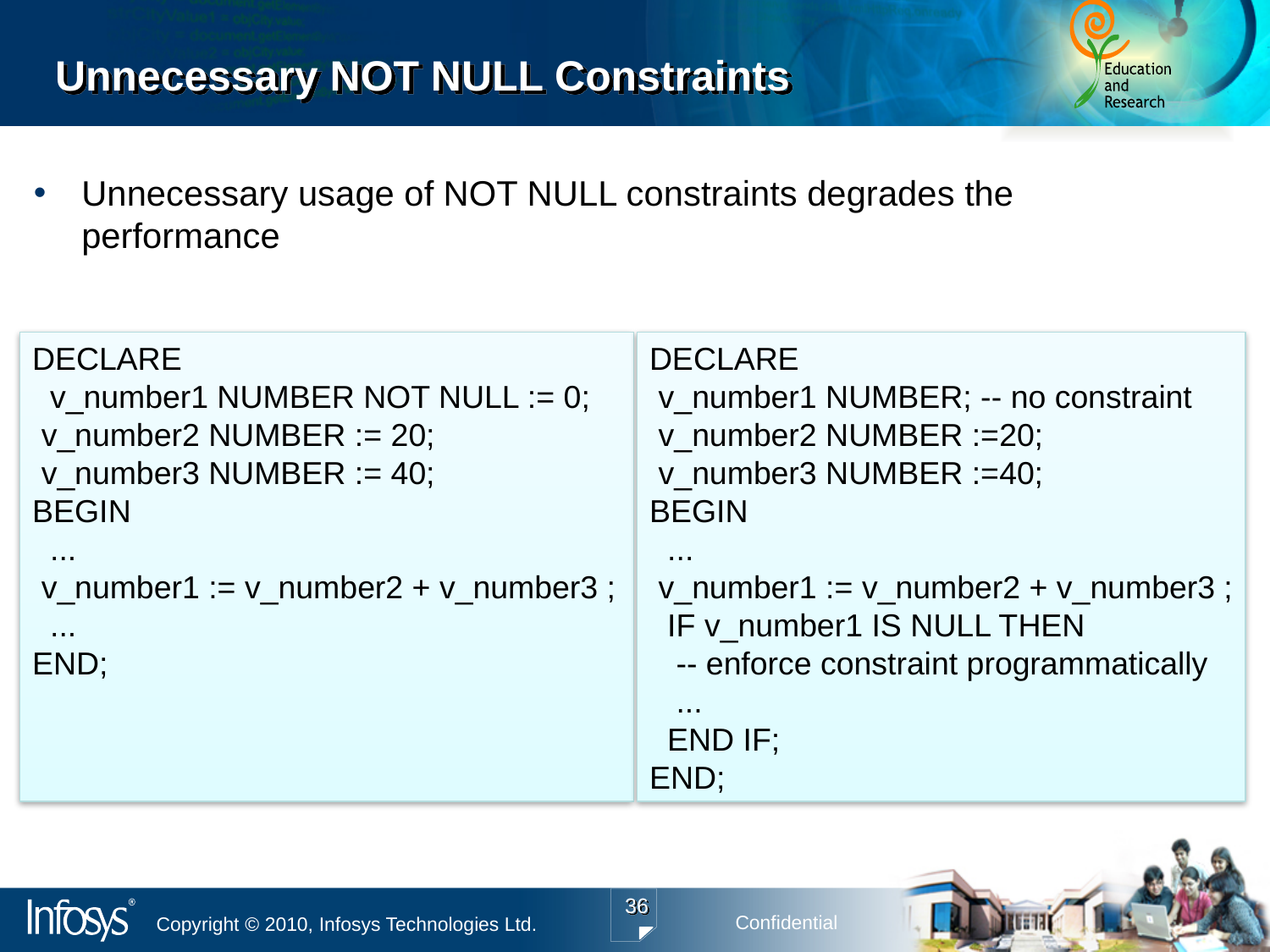

# Unnecessary NOT NULL Constraints
Unnecessary usage of NOT NULL constraints degrades the performance

DECLARE
  v_number1 NUMBER NOT NULL := 0;
 v_number2 NUMBER := 20;
 v_number3 NUMBER := 40;
BEGIN
  ...
 v_number1 := v_number2 + v_number3 ;
  ...
END;

DECLARE
 v_number1 NUMBER; -- no constraint
 v_number2 NUMBER :=20;
 v_number3 NUMBER :=40;
BEGIN
  ...
 v_number1 := v_number2 + v_number3 ;
  IF v_number1 IS NULL THEN
   -- enforce constraint programmatically
   ...
  END IF;
END;
36